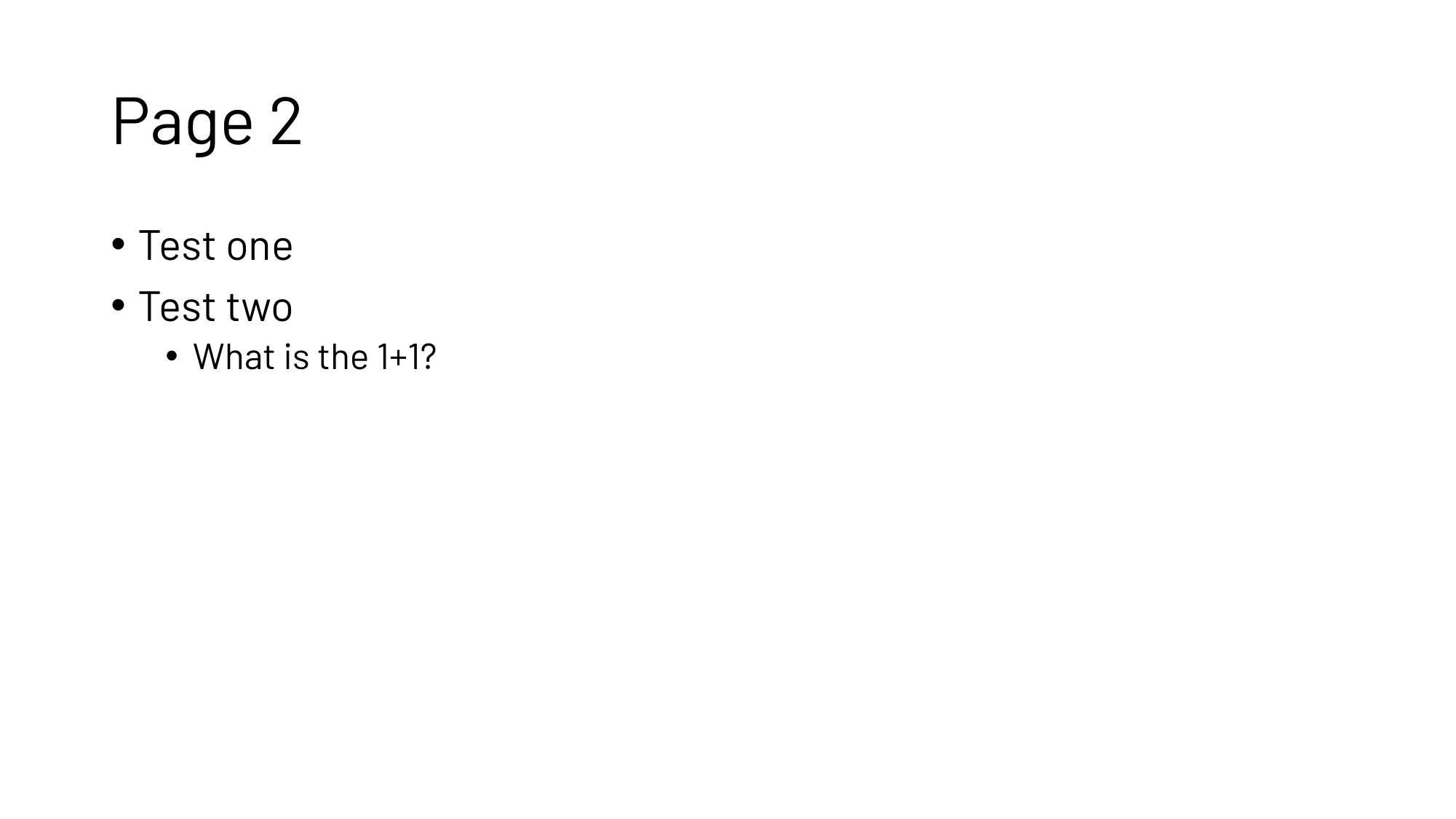

# Page 2
Test one
Test two
What is the 1+1?